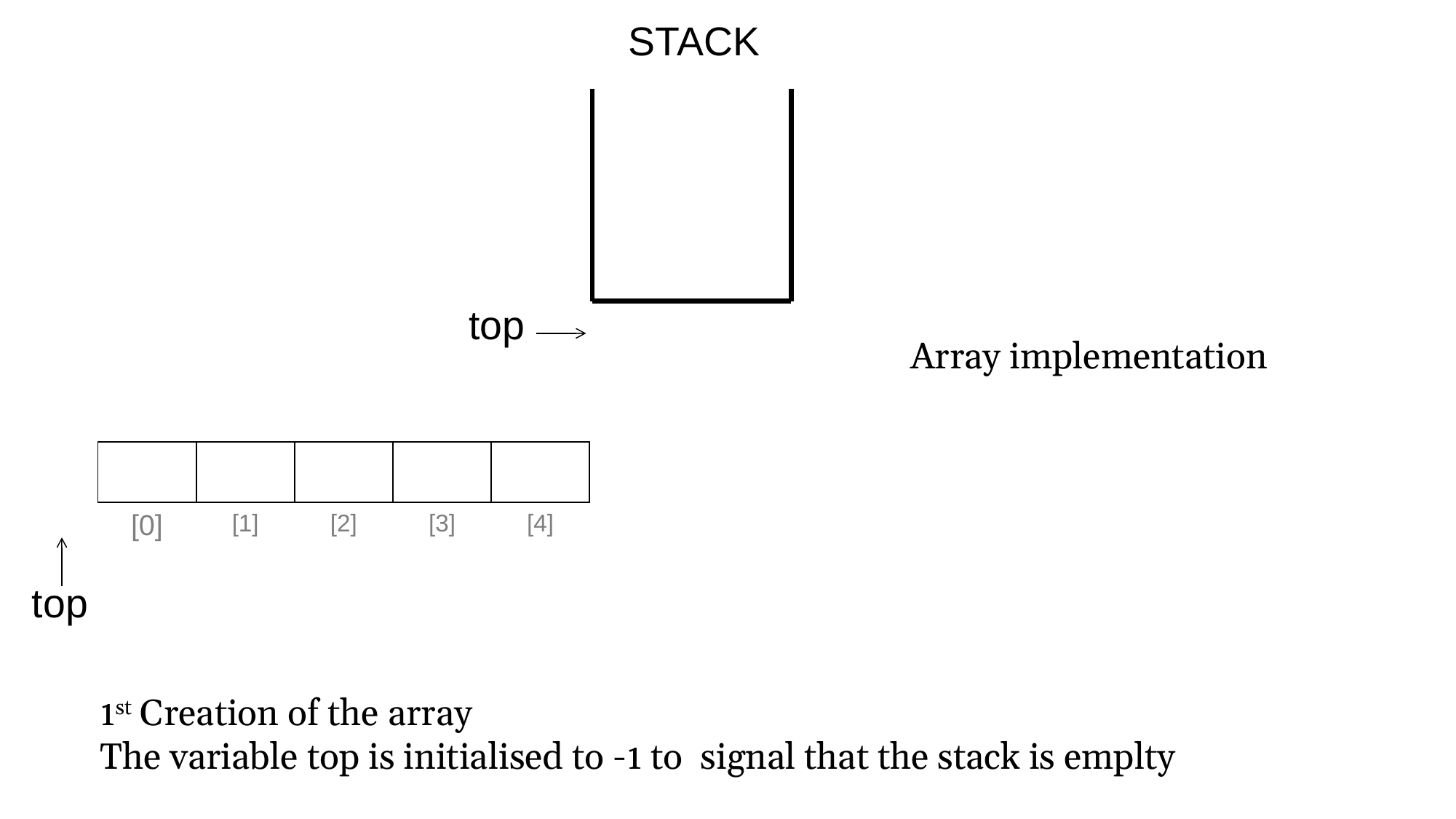

STACK
top
Array implementation
|  |  |  |  |  |
| --- | --- | --- | --- | --- |
| [0] | [1] | [2] | [3] | [4] |
top
1st Creation of the array
The variable top is initialised to -1 to  signal that the stack is emplty